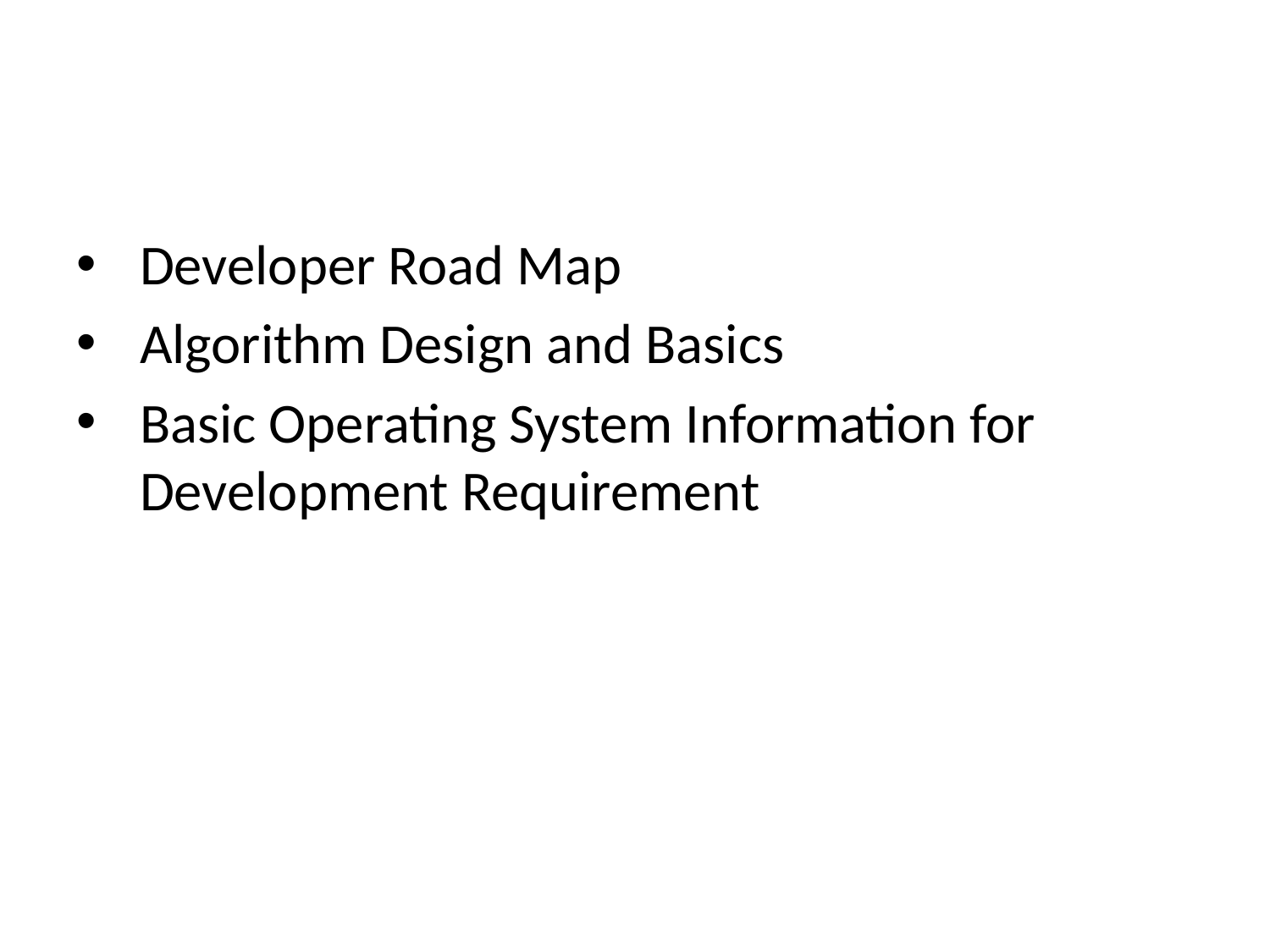

Developer Road Map
Algorithm Design and Basics
Basic Operating System Information for Development Requirement